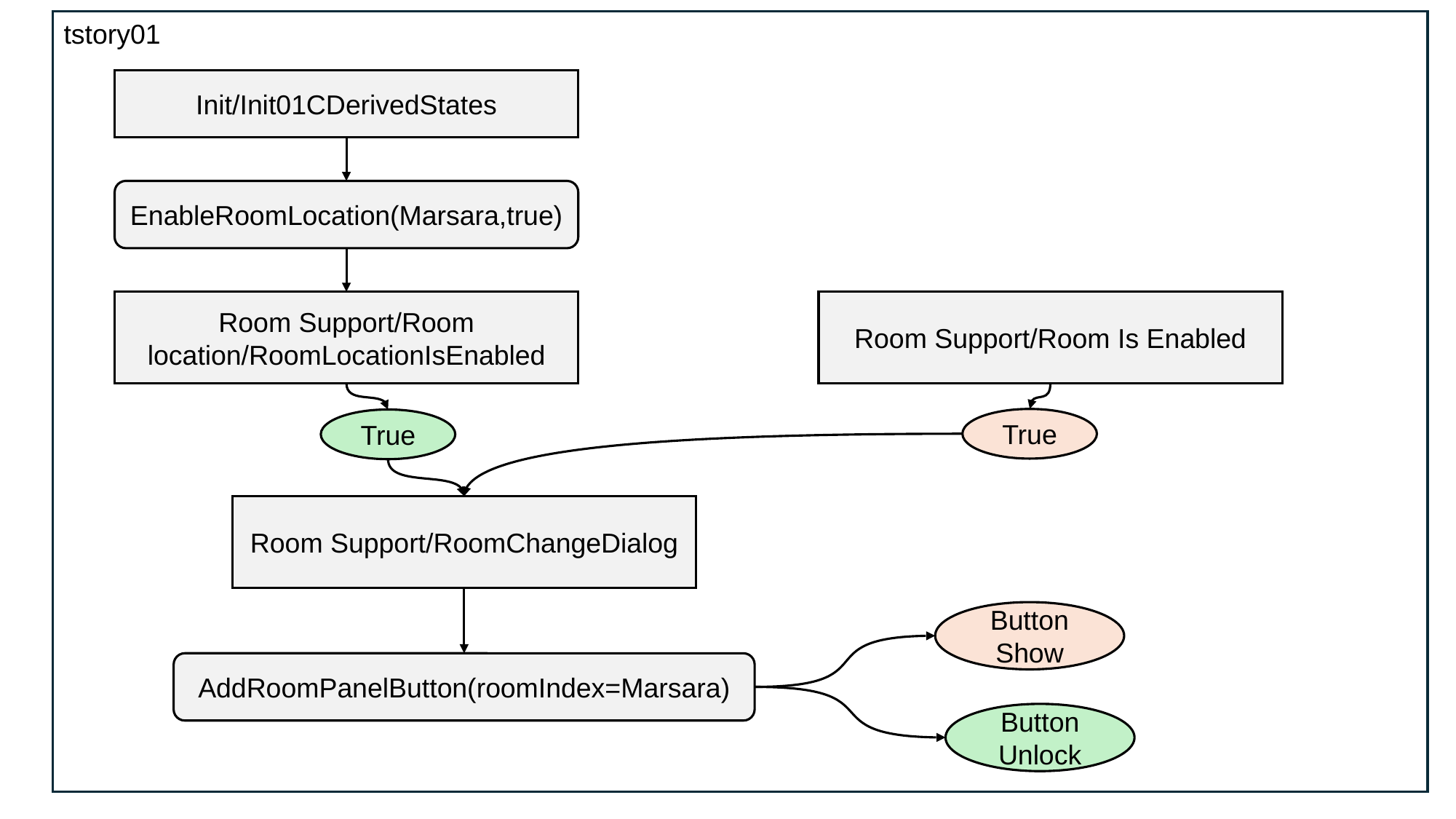

tstory01
Init/Init01CDerivedStates
EnableRoomLocation(Marsara,true)
Room Support/Room Is Enabled
Room Support/Room location/RoomLocationIsEnabled
True
True
Room Support/RoomChangeDialog
Button Show
AddRoomPanelButton(roomIndex=Marsara)
Button Unlock